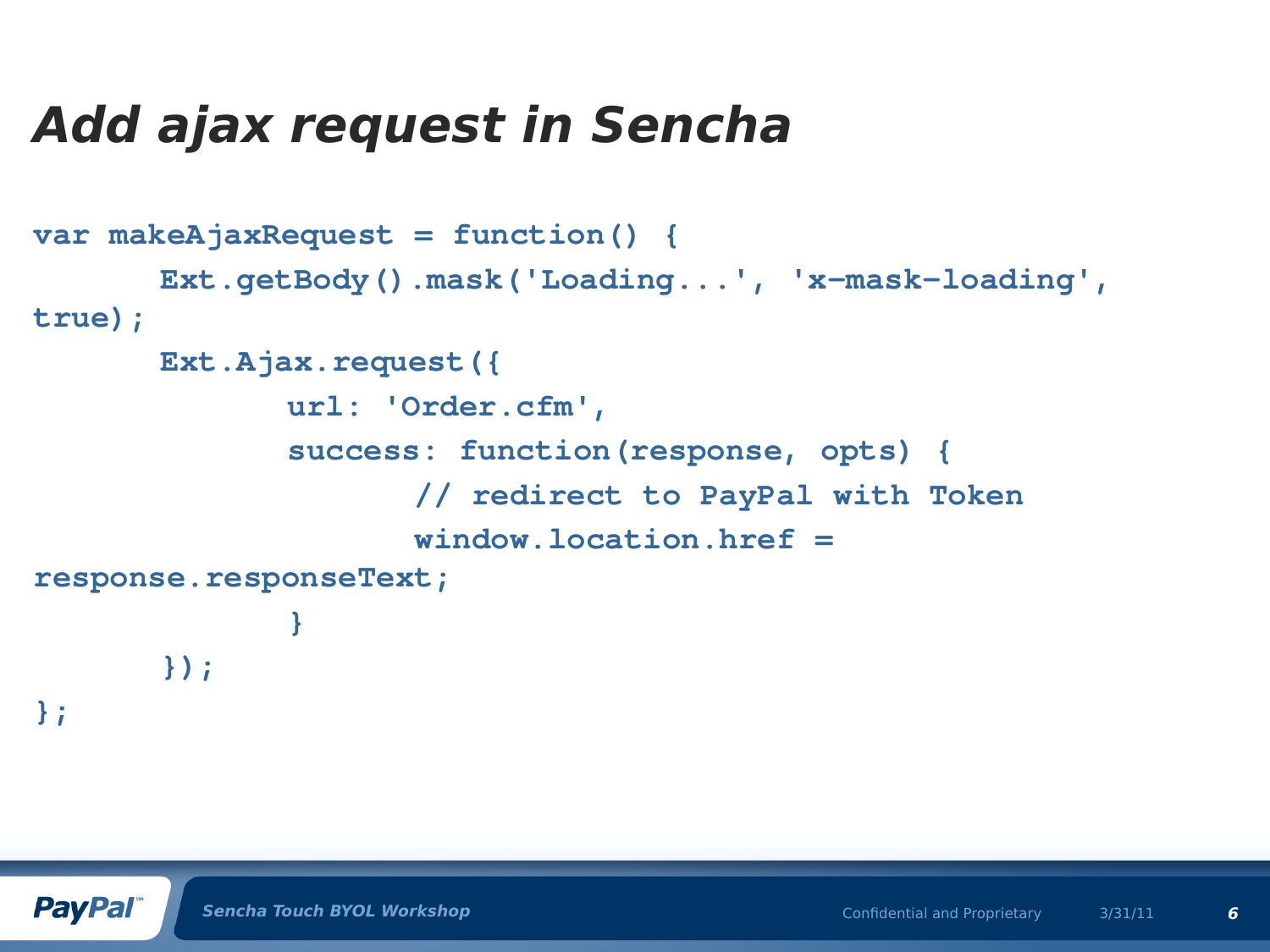

# Add ajax request in Sencha
var makeAjaxRequest = function() {
	Ext.getBody().mask('Loading...', 'x-mask-loading', true);
	Ext.Ajax.request({
		url: 'Order.cfm',
		success: function(response, opts) {
			// redirect to PayPal with Token
			window.location.href = response.responseText;
		}
	});
};

Sencha Touch BYOL Workshop
6
3/31/11